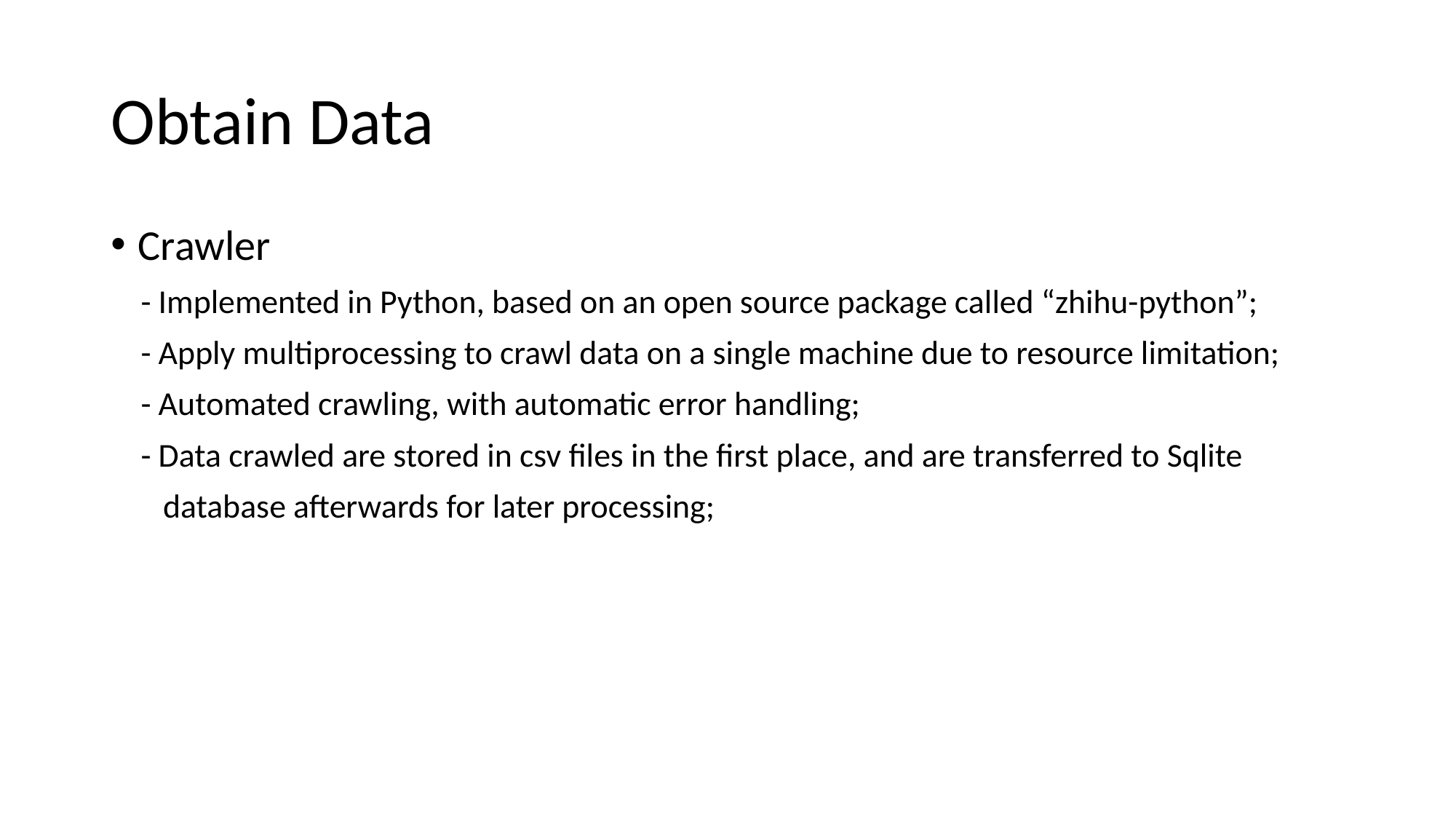

# Obtain Data
Crawler
    - Implemented in Python, based on an open source package called “zhihu-python”;
    - Apply multiprocessing to crawl data on a single machine due to resource limitation;
    - Automated crawling, with automatic error handling;
    - Data crawled are stored in csv files in the first place, and are transferred to Sqlite
       database afterwards for later processing;